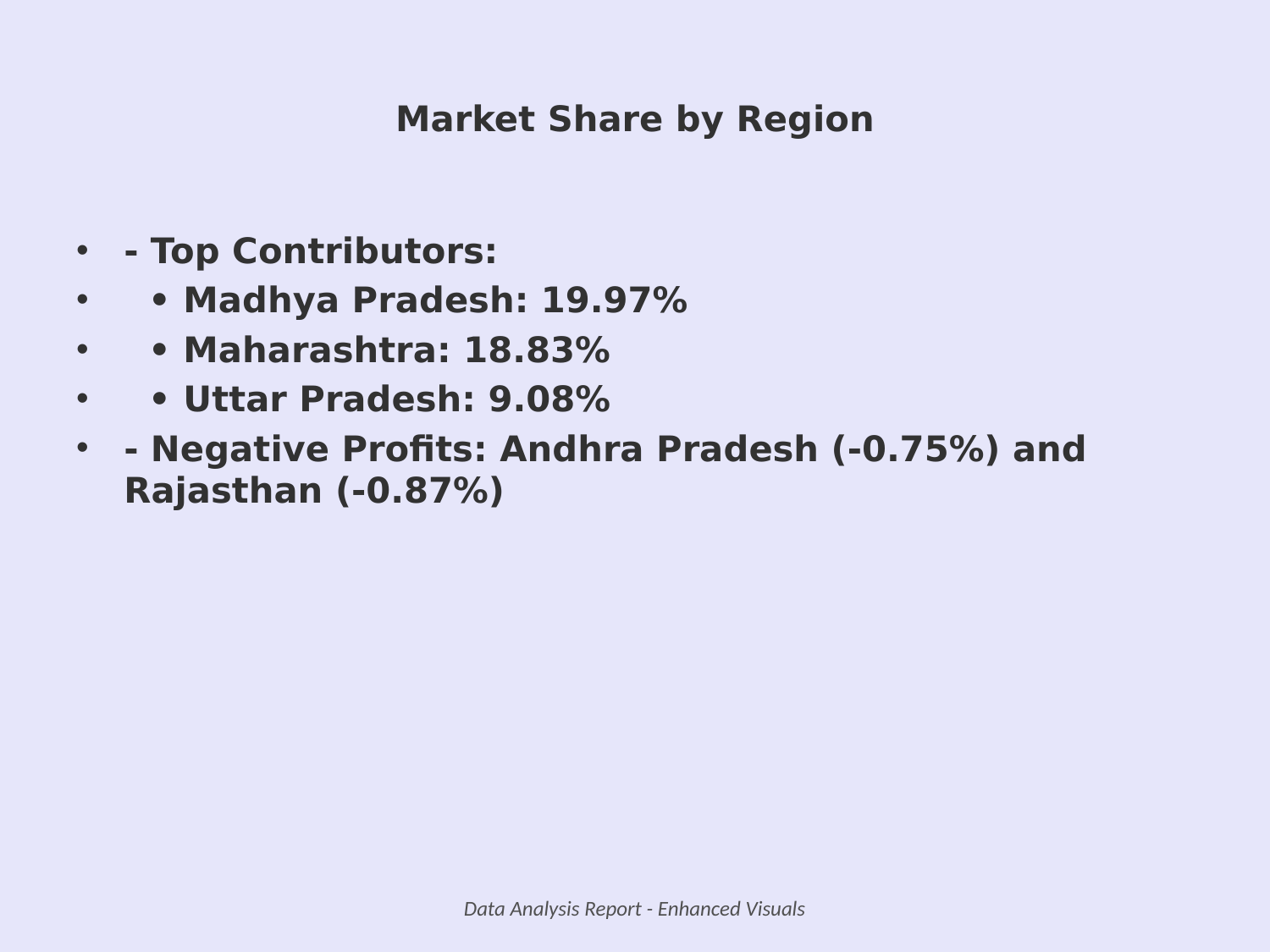

# Market Share by Region
- Top Contributors:
  • Madhya Pradesh: 19.97%
  • Maharashtra: 18.83%
  • Uttar Pradesh: 9.08%
- Negative Profits: Andhra Pradesh (-0.75%) and Rajasthan (-0.87%)
Data Analysis Report - Enhanced Visuals